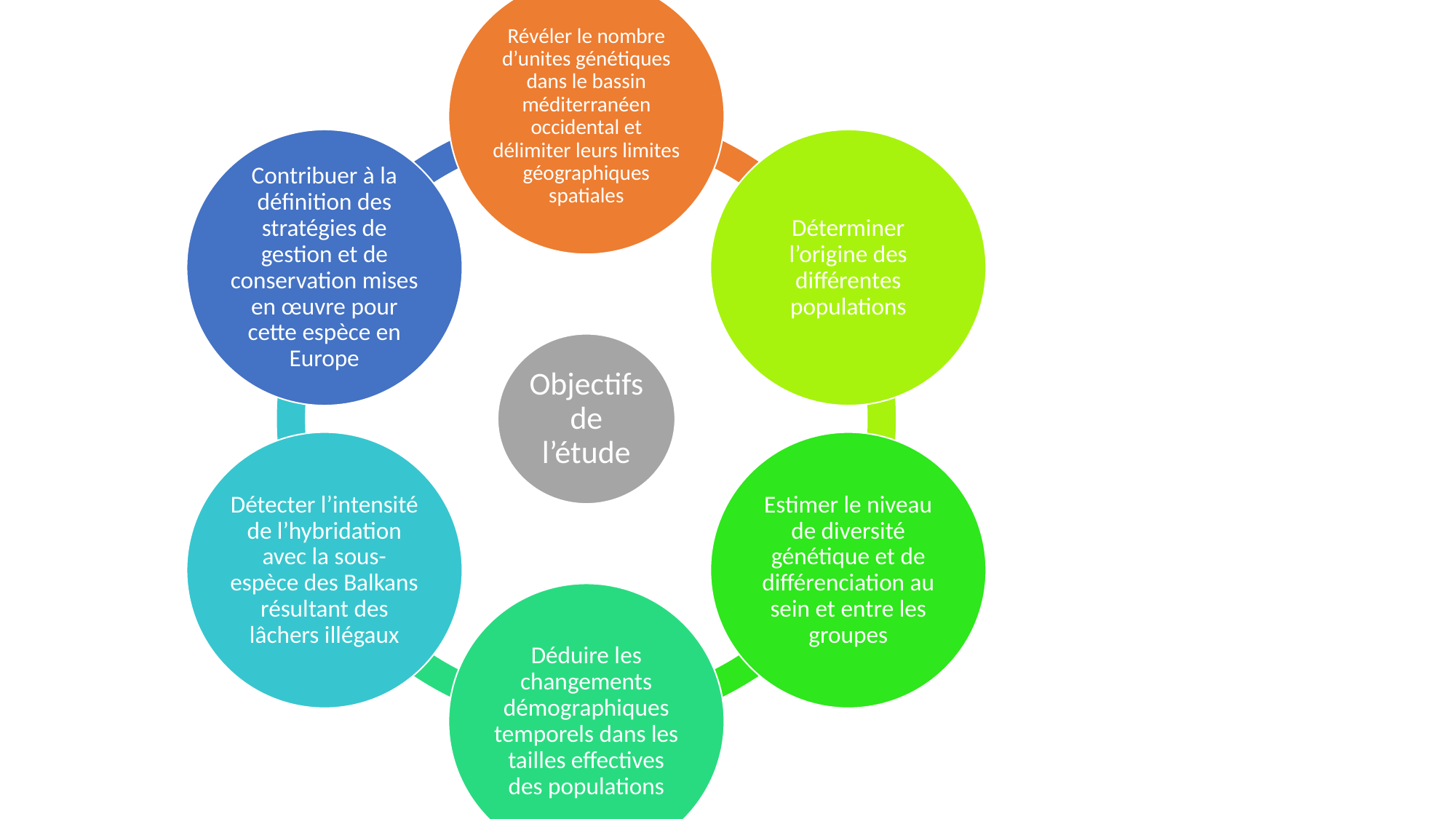

Objectifs de l’étude
Révéler le nombre d’unites génétiques dans le bassin méditerranéen occidental et délimiter leurs limites géographiques spatiales
Déterminer l’origine des différentes populations
Estimer le niveau de diversité génétique et de différenciation au sein et entre les groupes
Déduire les changements démographiques temporels dans les tailles effectives des populations
Détecter l’intensité de l’hybridation avec la sous-espèce des Balkans résultant des lâchers illégaux
Contribuer à la définition des stratégies de gestion et de conservation mises en œuvre pour cette espèce en Europe